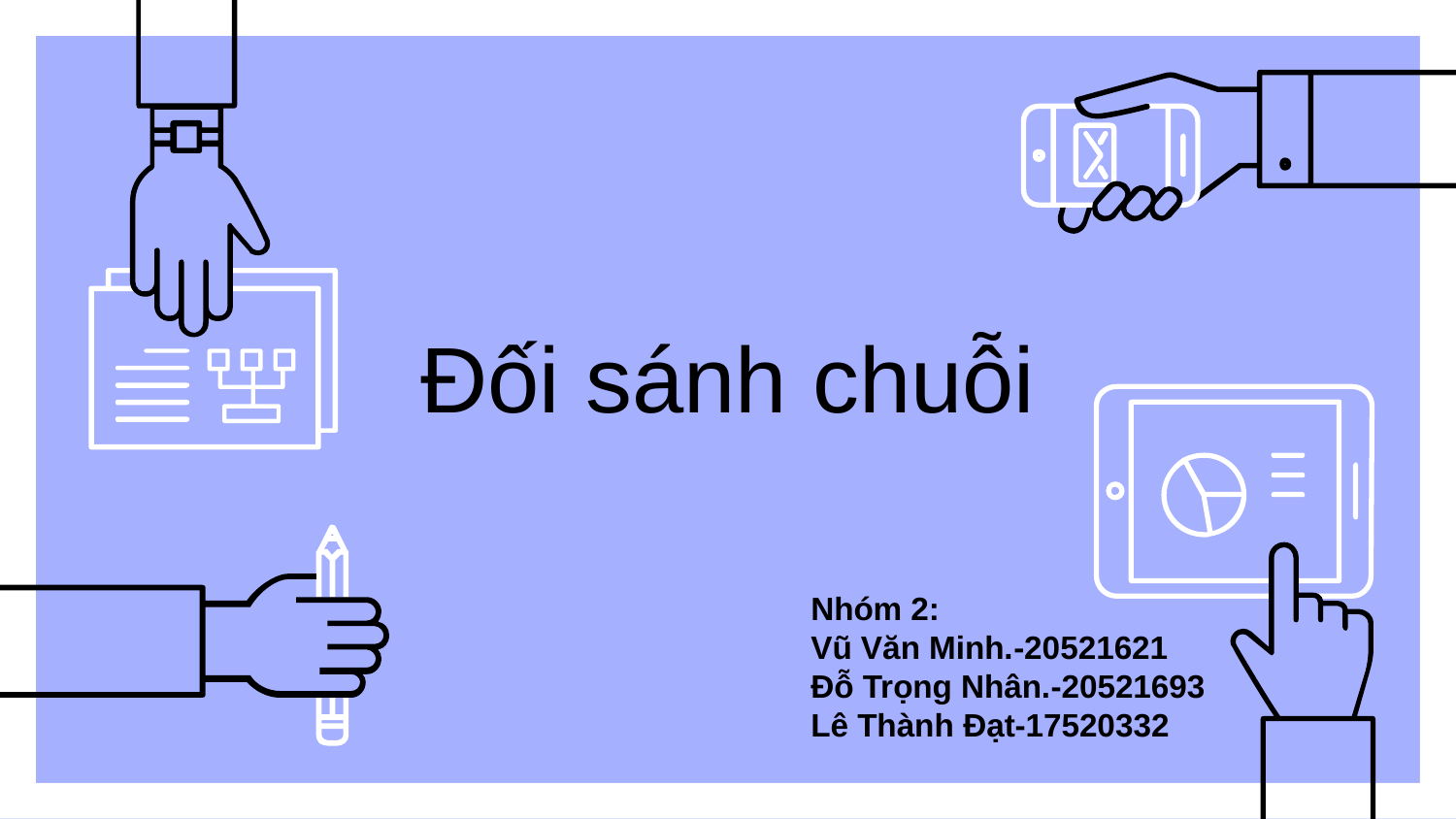

# Đối sánh chuỗi
Nhóm 2:
Vũ Văn Minh.-20521621
Đỗ Trọng Nhân.-20521693
Lê Thành Đạt-17520332